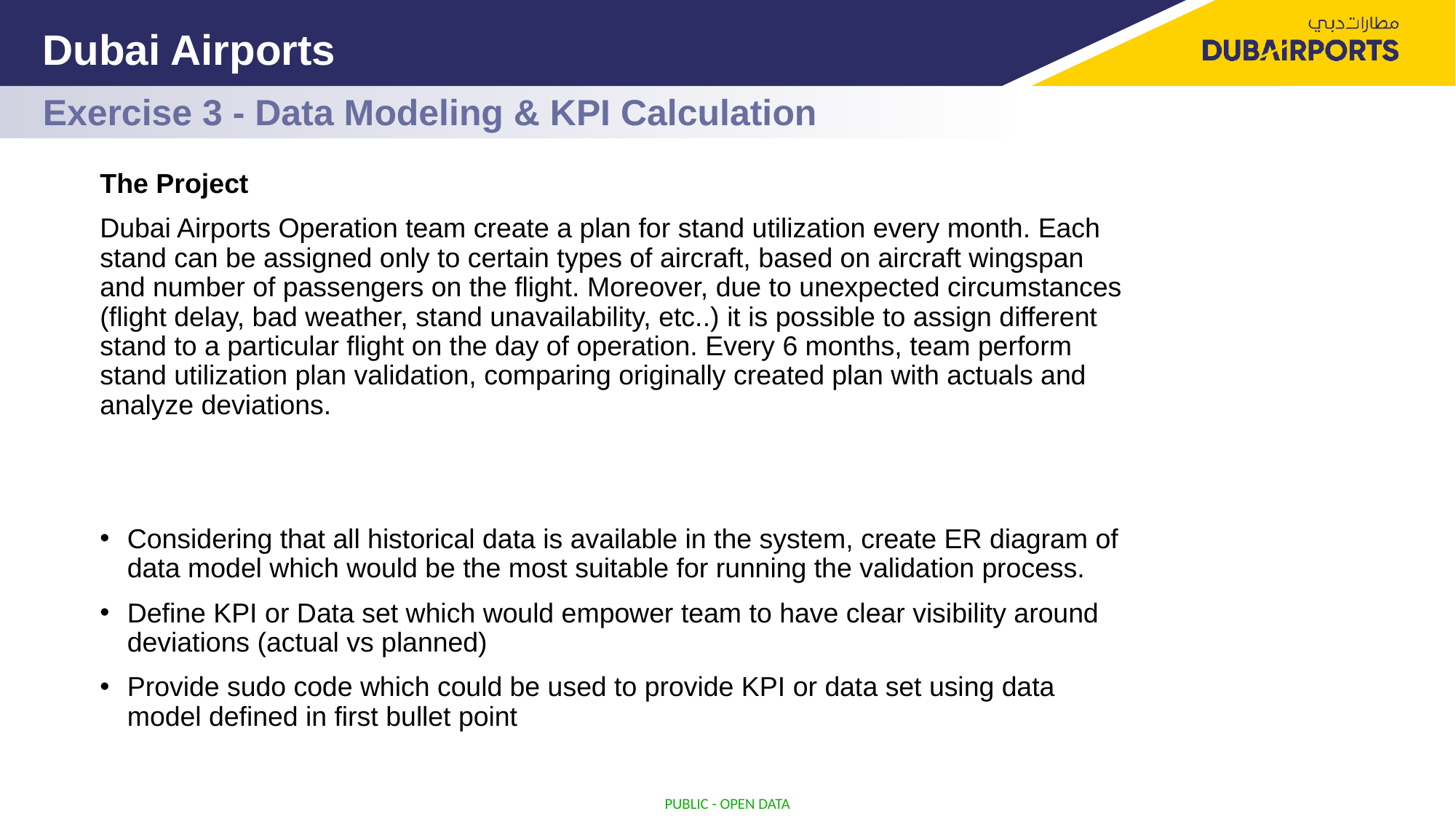

# Dubai Airports
Exercise 3 - Data Modeling & KPI Calculation
The Project
Dubai Airports Operation team create a plan for stand utilization every month. Each stand can be assigned only to certain types of aircraft, based on aircraft wingspan and number of passengers on the flight. Moreover, due to unexpected circumstances (flight delay, bad weather, stand unavailability, etc..) it is possible to assign different stand to a particular flight on the day of operation. Every 6 months, team perform stand utilization plan validation, comparing originally created plan with actuals and analyze deviations.

Considering that all historical data is available in the system, create ER diagram of data model which would be the most suitable for running the validation process.
Define KPI or Data set which would empower team to have clear visibility around deviations (actual vs planned)
Provide sudo code which could be used to provide KPI or data set using data model defined in first bullet point